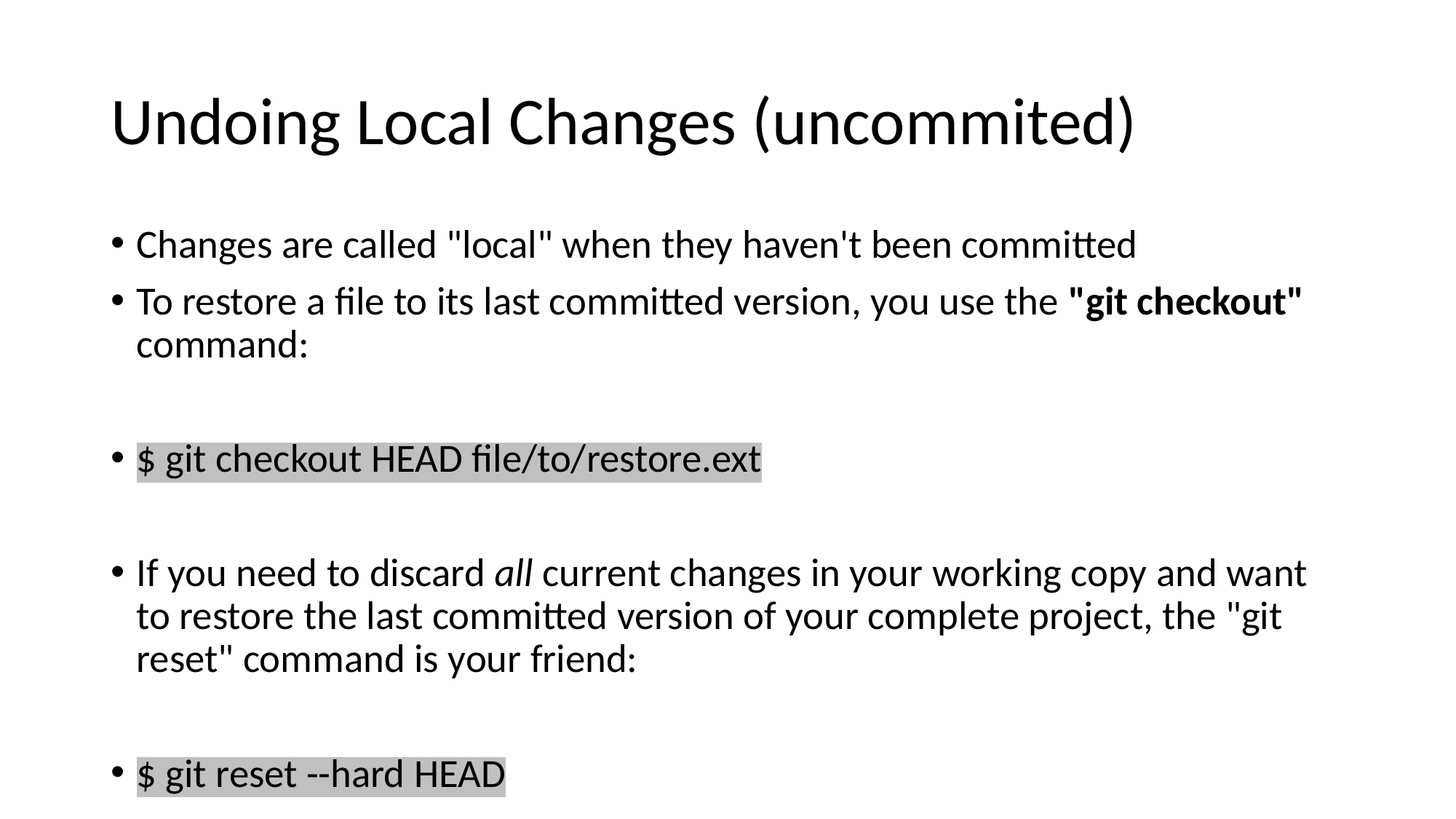

# Undoing Local Changes (uncommited)
Changes are called "local" when they haven't been committed
To restore a file to its last committed version, you use the "git checkout" command:

$ git checkout HEAD file/to/restore.ext

If you need to discard all current changes in your working copy and want to restore the last committed version of your complete project, the "git reset" command is your friend:

$ git reset --hard HEAD